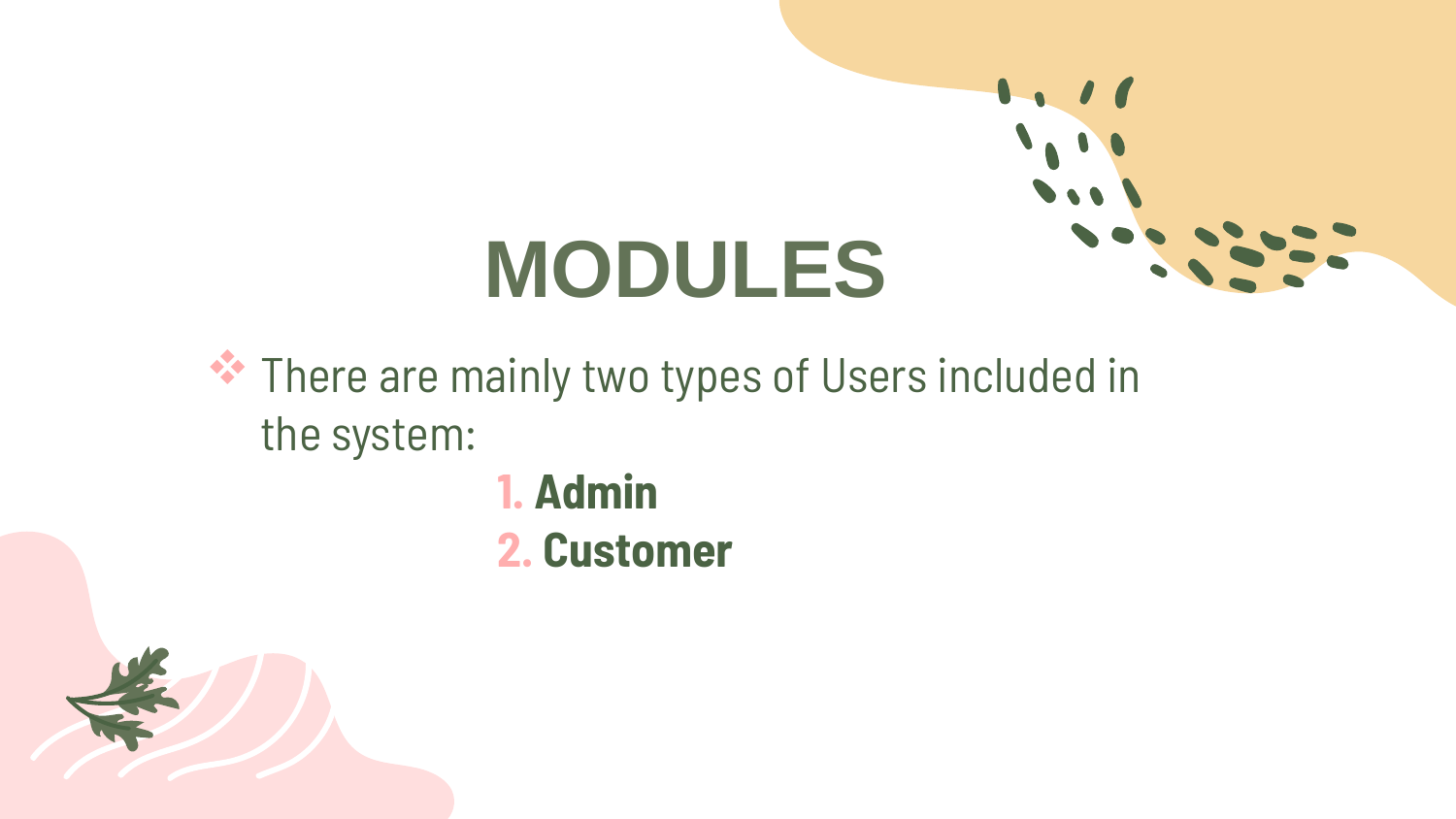

# MODULES
There are mainly two types of Users included in                                        the system:
1. Admin
2. Customer